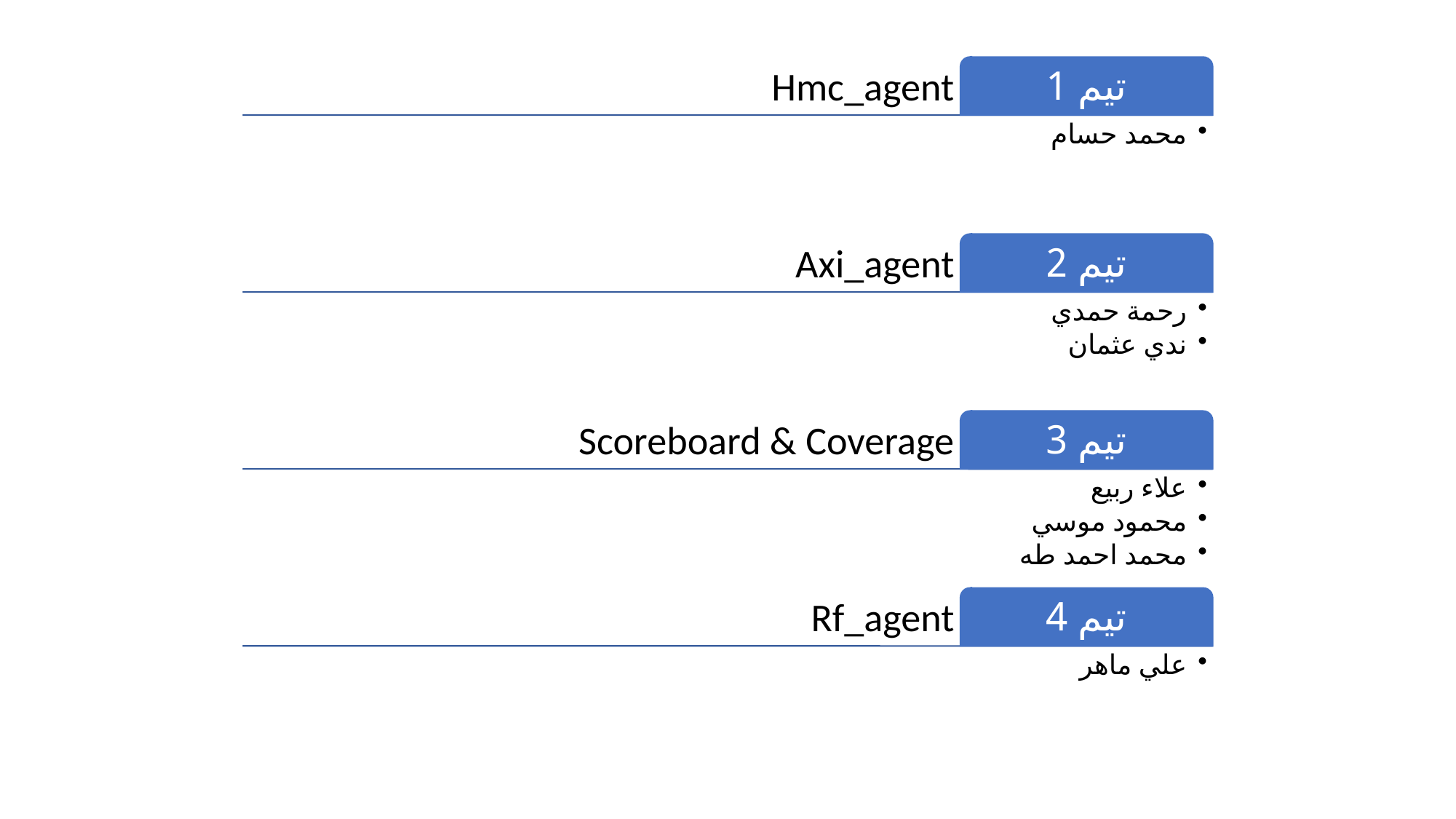

Hmc_agent
تيم 1
محمد حسام
Axi_agent
تيم 2
رحمة حمدي
ندي عثمان
Scoreboard & Coverage
تيم 3
علاء ربيع
محمود موسي
محمد احمد طه
Rf_agent
تيم 4
علي ماهر